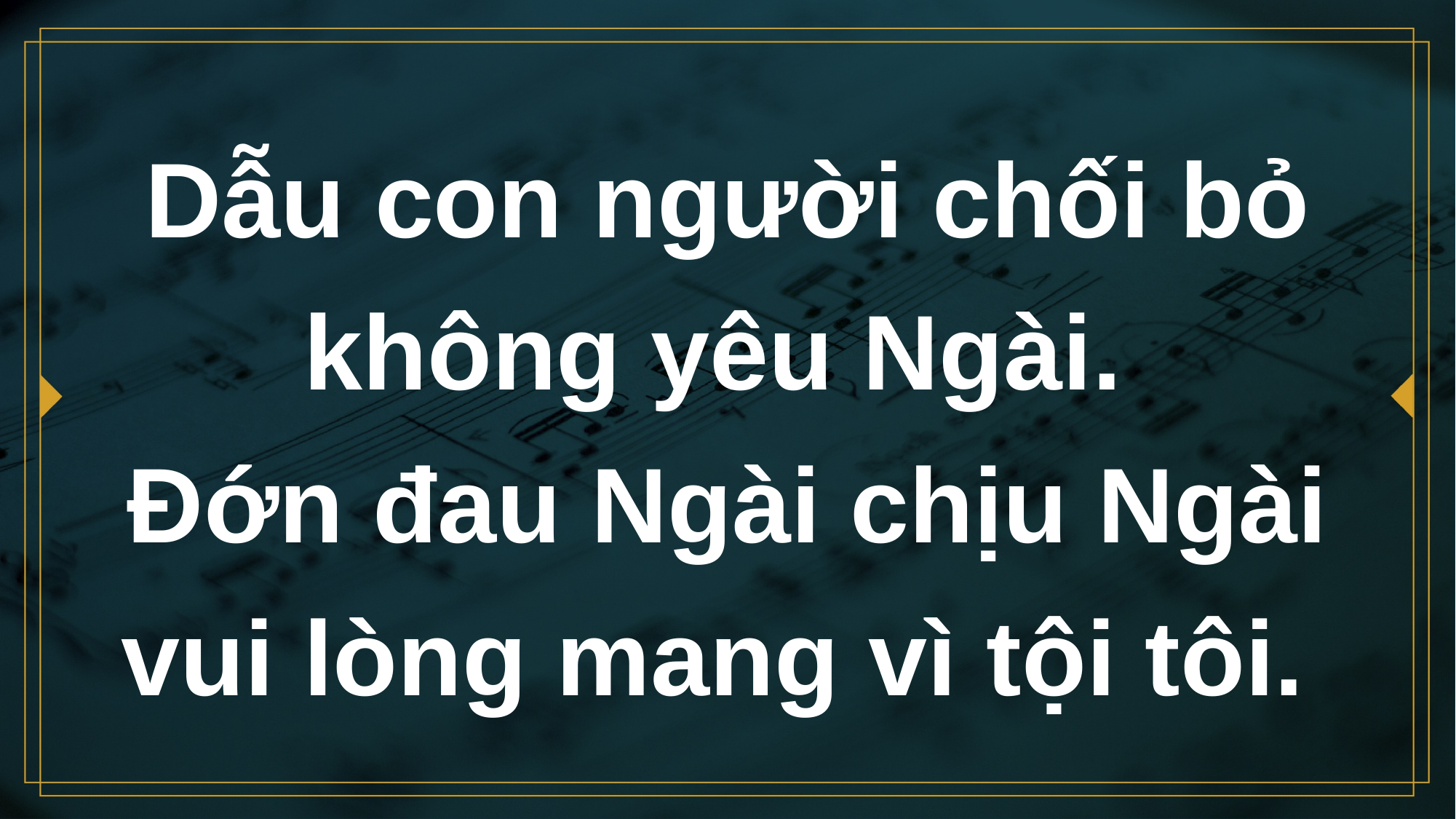

# Dẫu con người chối bỏ không yêu Ngài.
Đớn đau Ngài chịu Ngài vui lòng mang vì tội tôi.